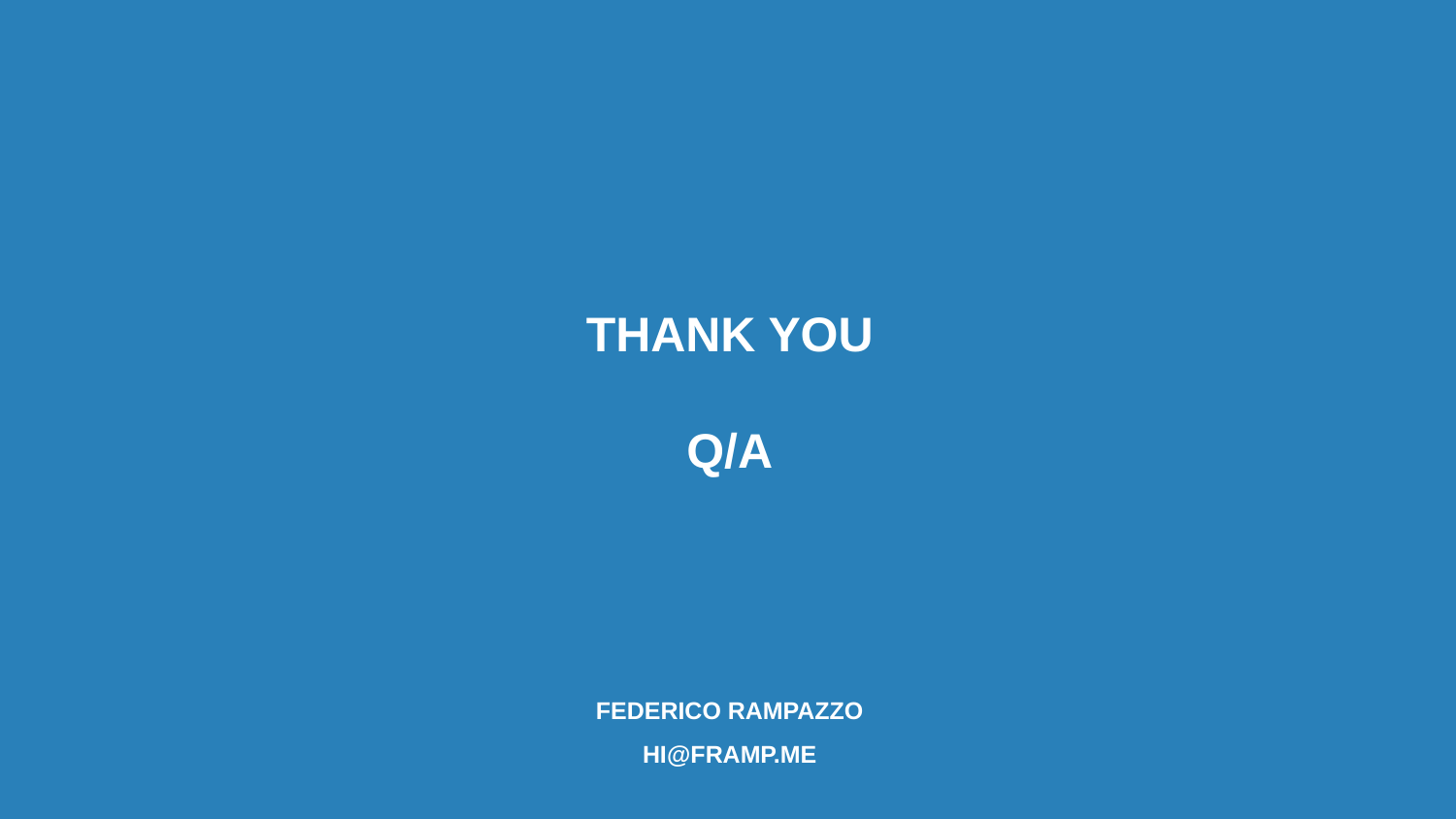

THANK YOU

Q/A
# FEDERICO RAMPAZZO HI@FRAMP.ME